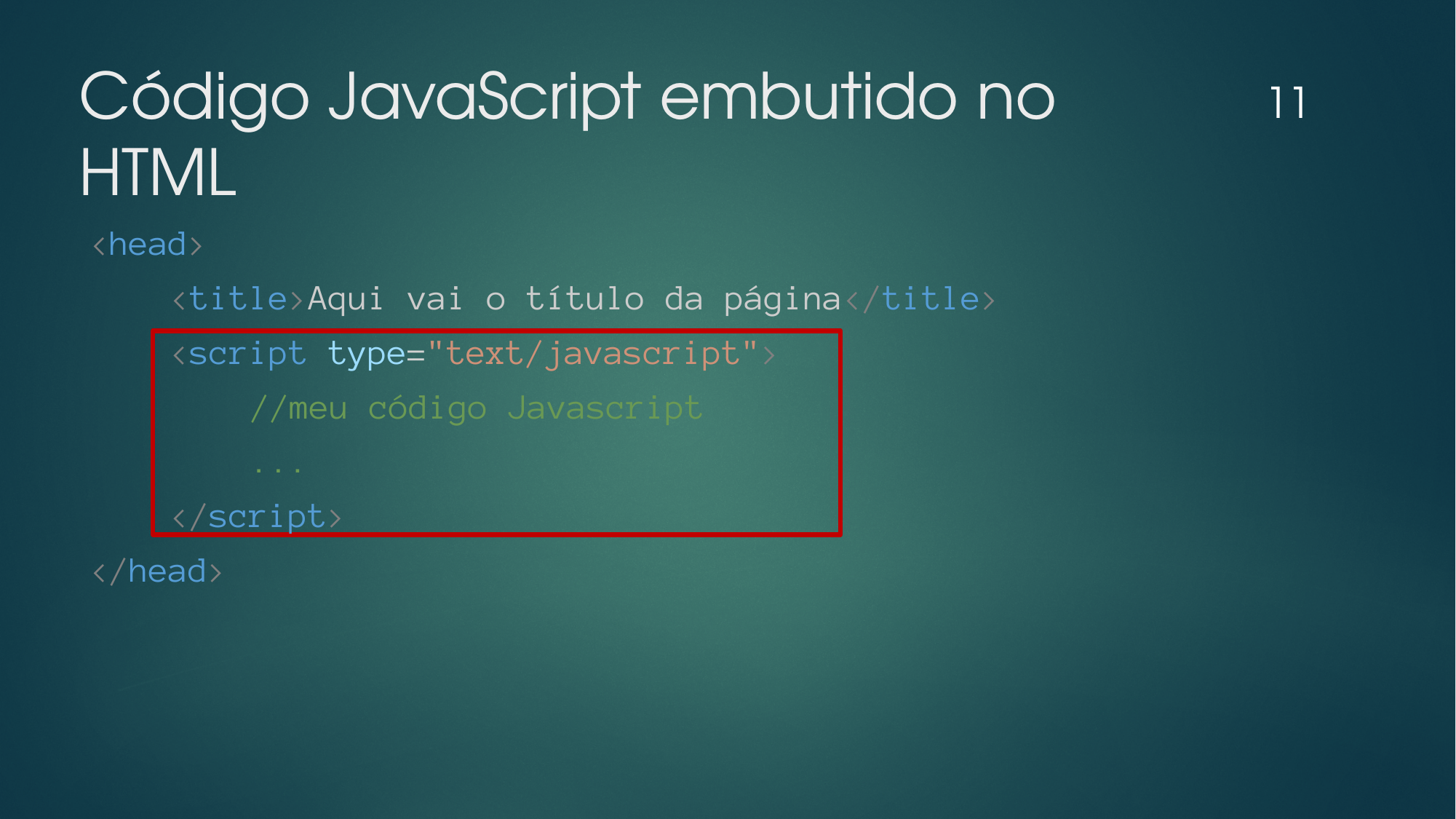

11
# Código JavaScript embutido no HTML
<head>
<title>Aqui vai o título da página</title>
<script type="text/javascript">
//meu código Javascript
...
</script>
</head>